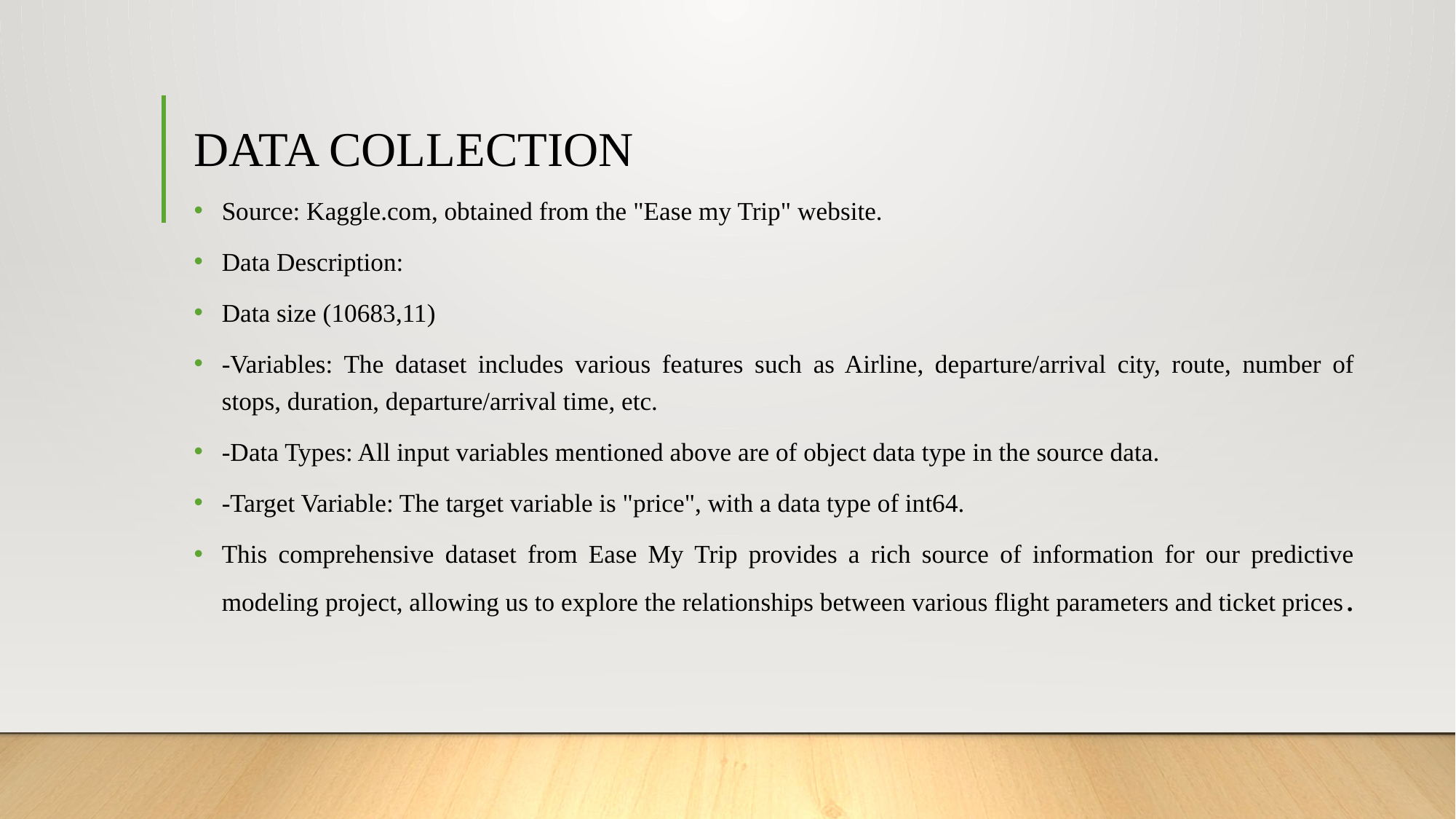

# DATA COLLECTION
Source: Kaggle.com, obtained from the "Ease my Trip" website.
Data Description:
Data size (10683,11)
-Variables: The dataset includes various features such as Airline, departure/arrival city, route, number of stops, duration, departure/arrival time, etc.
-Data Types: All input variables mentioned above are of object data type in the source data.
-Target Variable: The target variable is "price", with a data type of int64.
This comprehensive dataset from Ease My Trip provides a rich source of information for our predictive modeling project, allowing us to explore the relationships between various flight parameters and ticket prices.